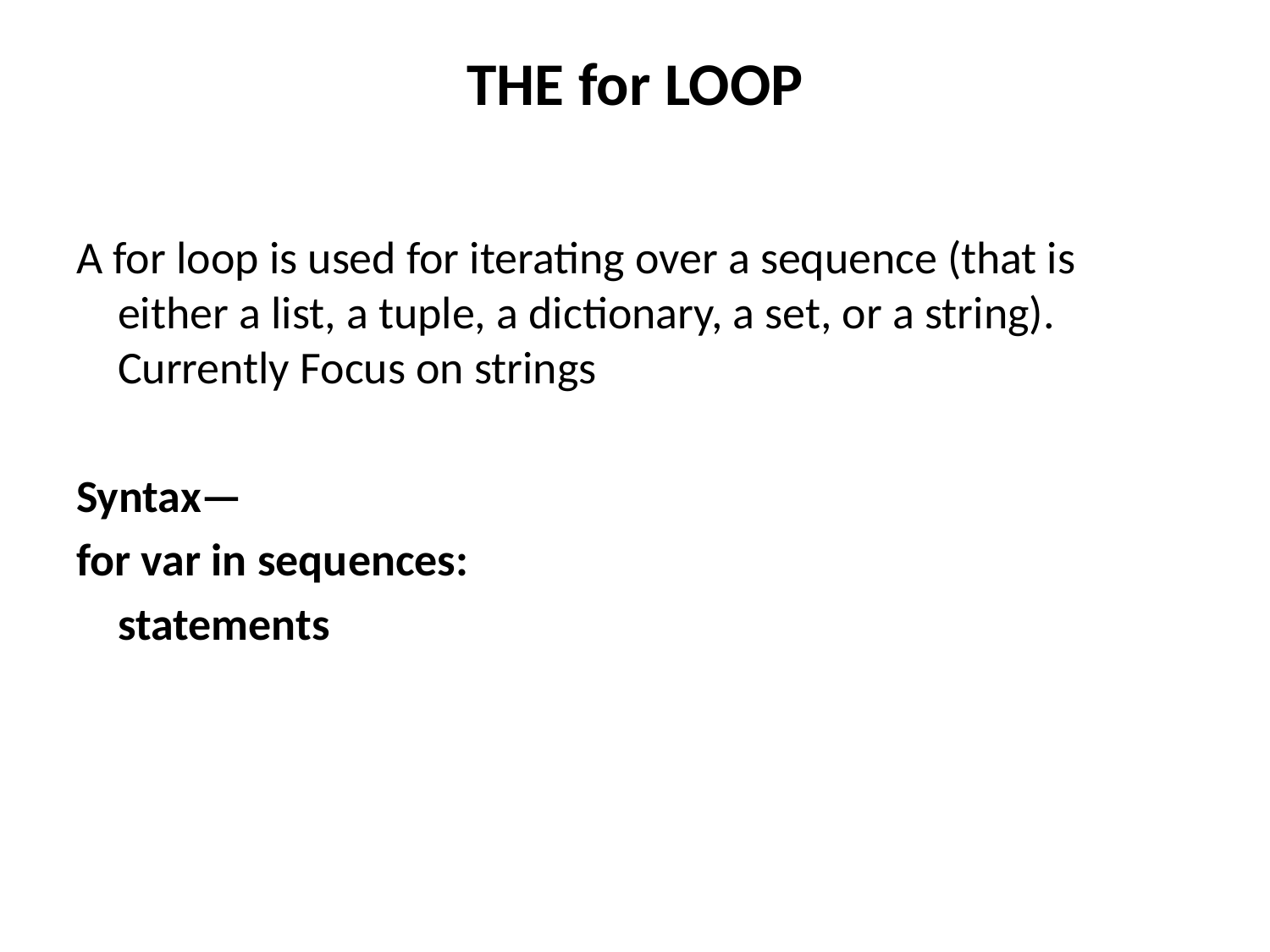

# THE for LOOP
A for loop is used for iterating over a sequence (that is either a list, a tuple, a dictionary, a set, or a string). Currently Focus on strings

Syntax—
for var in sequences:
	statements